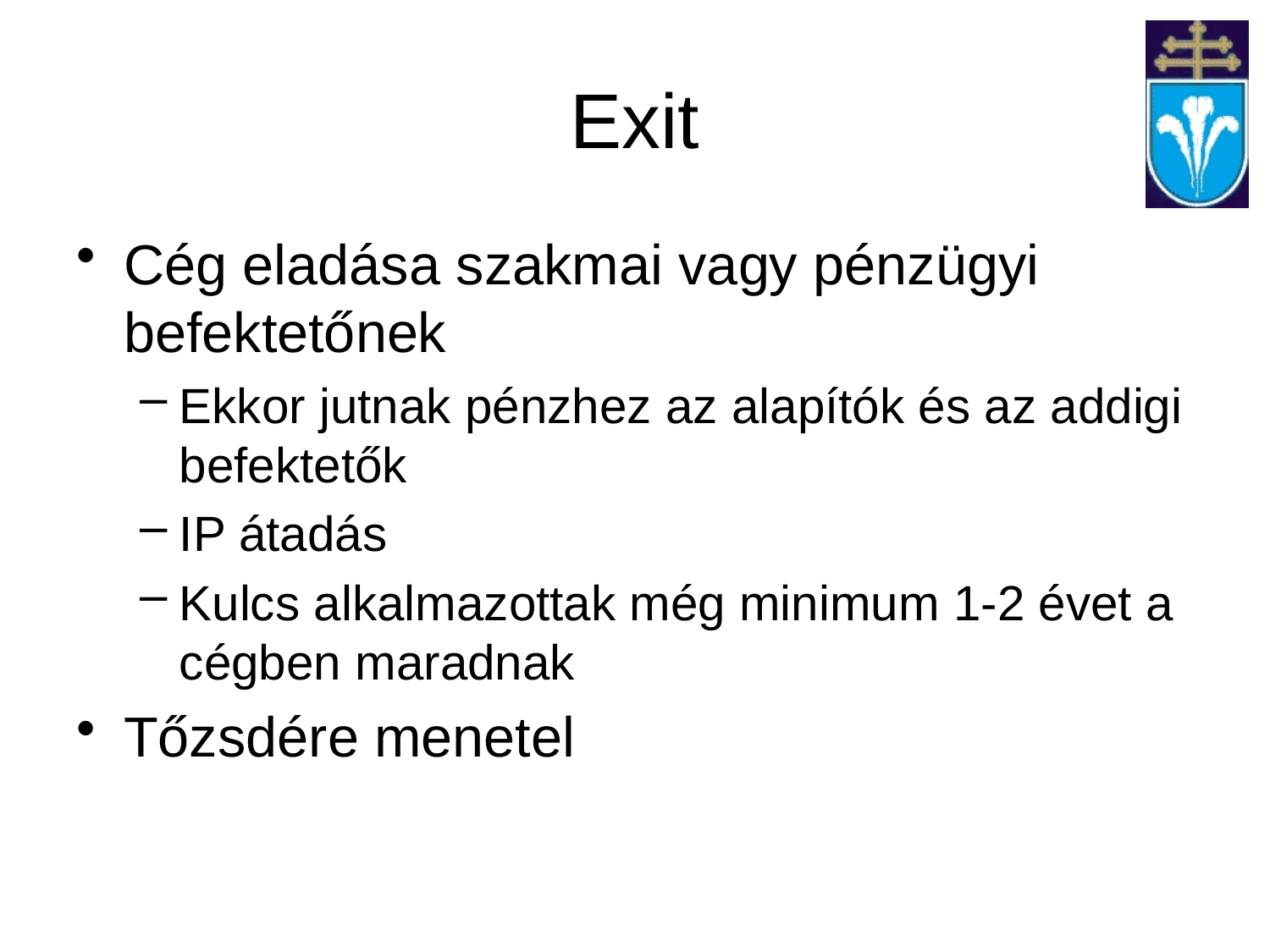

# Exit
Cég eladása szakmai vagy pénzügyi befektetőnek
Ekkor jutnak pénzhez az alapítók és az addigi befektetők
IP átadás
Kulcs alkalmazottak még minimum 1-2 évet a cégben maradnak
Tőzsdére menetel